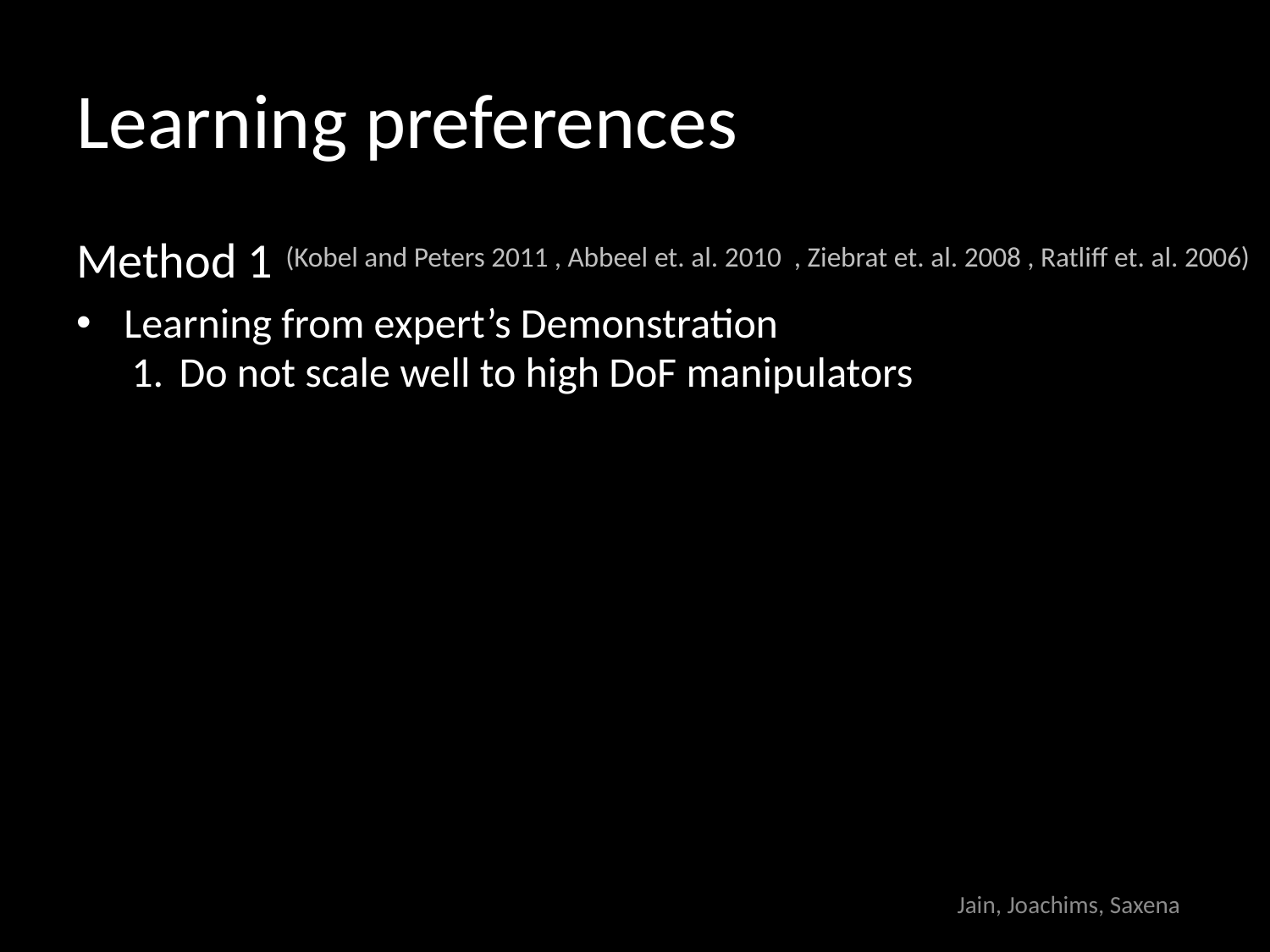

# Learning preferences
Method 1
Learning from expert’s Demonstration

   (Kobel and Peters 2011 , Abbeel et. al. 2010  , Ziebrat et. al. 2008 , Ratliff et. al. 2006)
Do not scale well to high DoF manipulators
Jain, Joachims, Saxena
6/20/2013
8